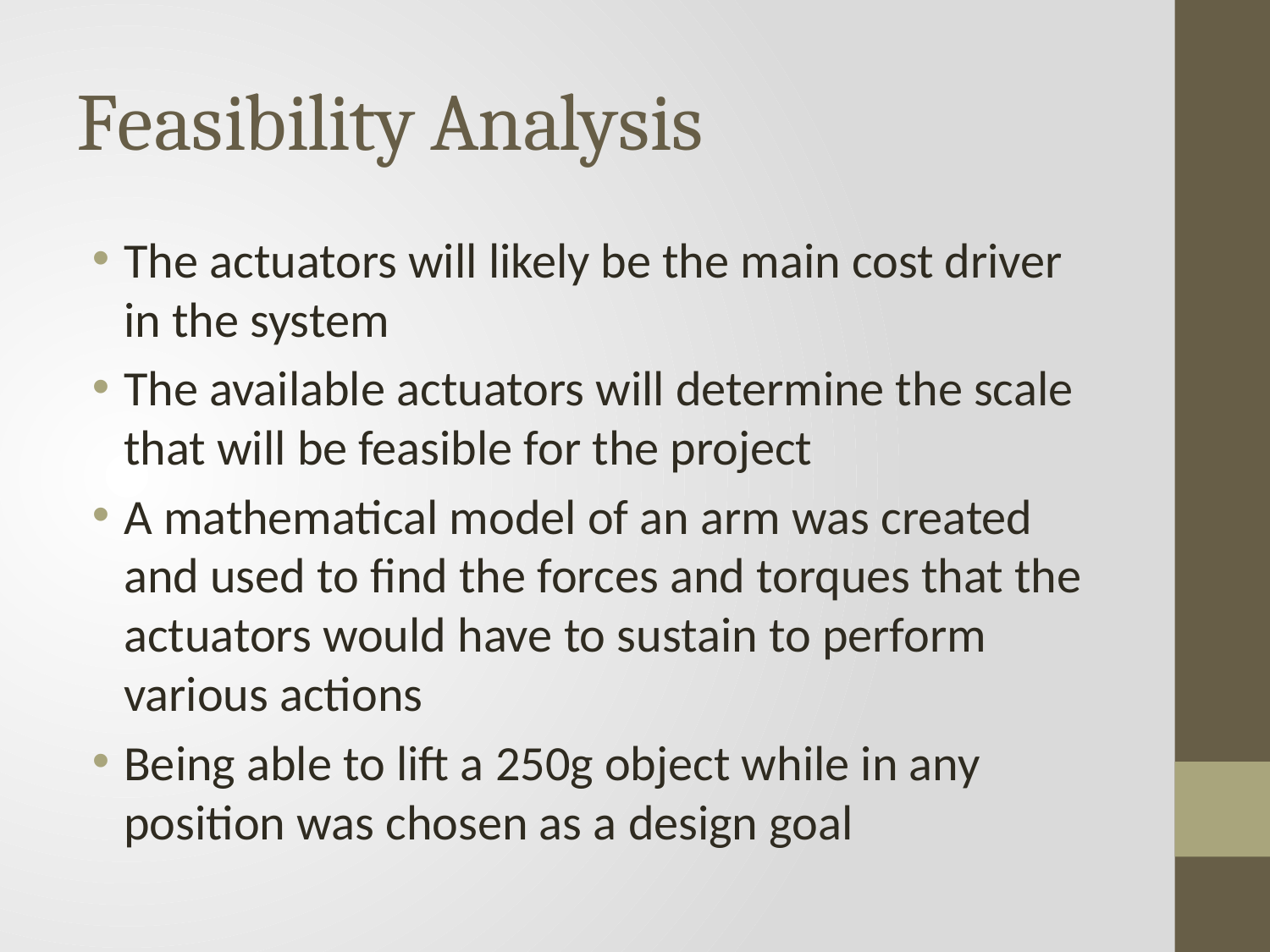

# Feasibility Analysis
The actuators will likely be the main cost driver in the system
The available actuators will determine the scale that will be feasible for the project
A mathematical model of an arm was created and used to find the forces and torques that the actuators would have to sustain to perform various actions
Being able to lift a 250g object while in any position was chosen as a design goal